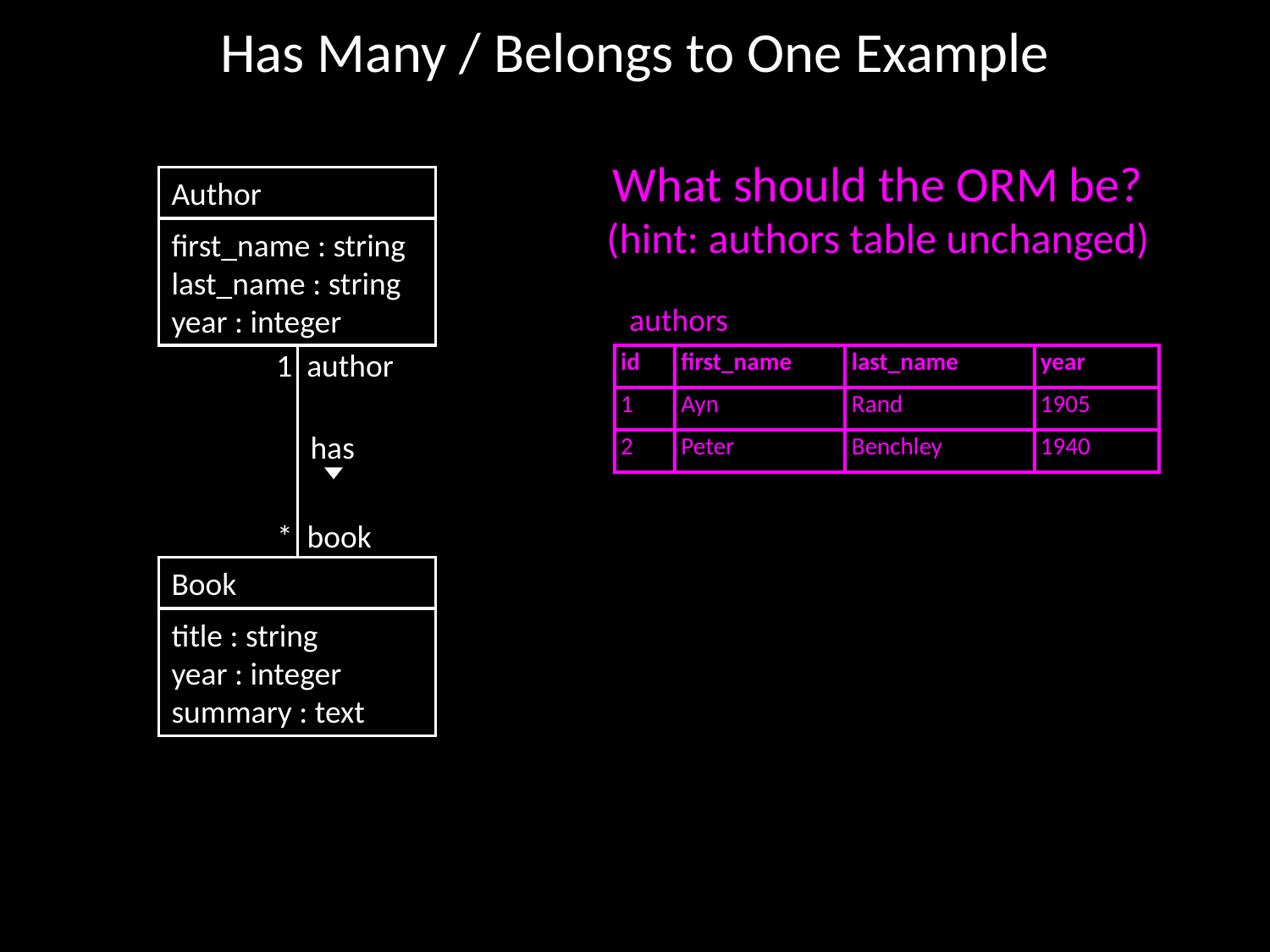

# Has Many / Belongs to One Example
What should the ORM be?
(hint: authors table unchanged)
Author
first_name : string
last_name : string
year : integer
authors
1  author
has

*  book
| id | first\_name | last\_name | year |
| --- | --- | --- | --- |
| 1 | Ayn | Rand | 1905 |
| 2 | Peter | Benchley | 1940 |
Book
title : string
year : integer
summary : text